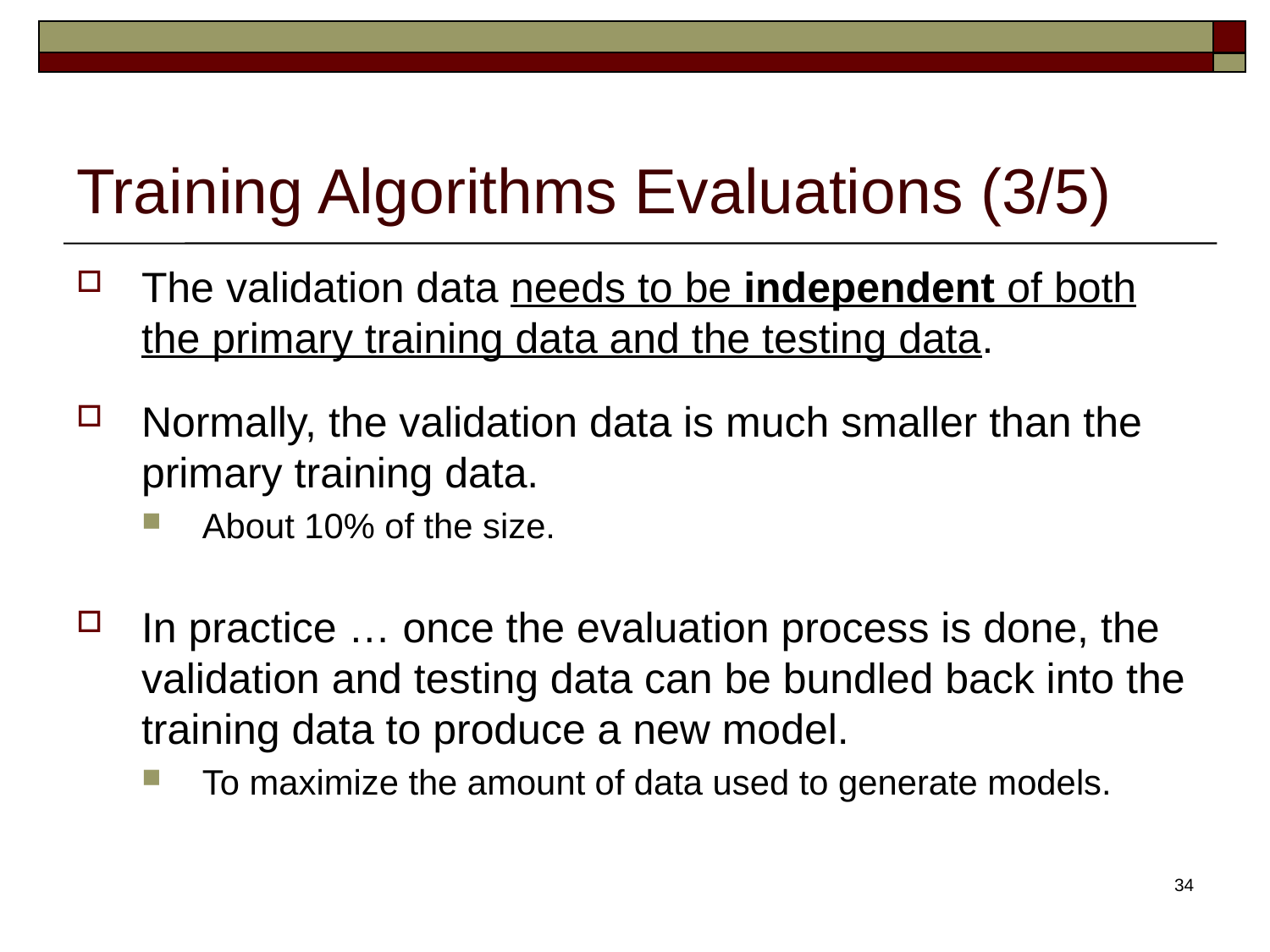

# Training Algorithms Evaluations (3/5)
The validation data needs to be independent of both the primary training data and the testing data.

Normally, the validation data is much smaller than the primary training data.
About 10% of the size.

In practice … once the evaluation process is done, the validation and testing data can be bundled back into the training data to produce a new model.
To maximize the amount of data used to generate models.
34